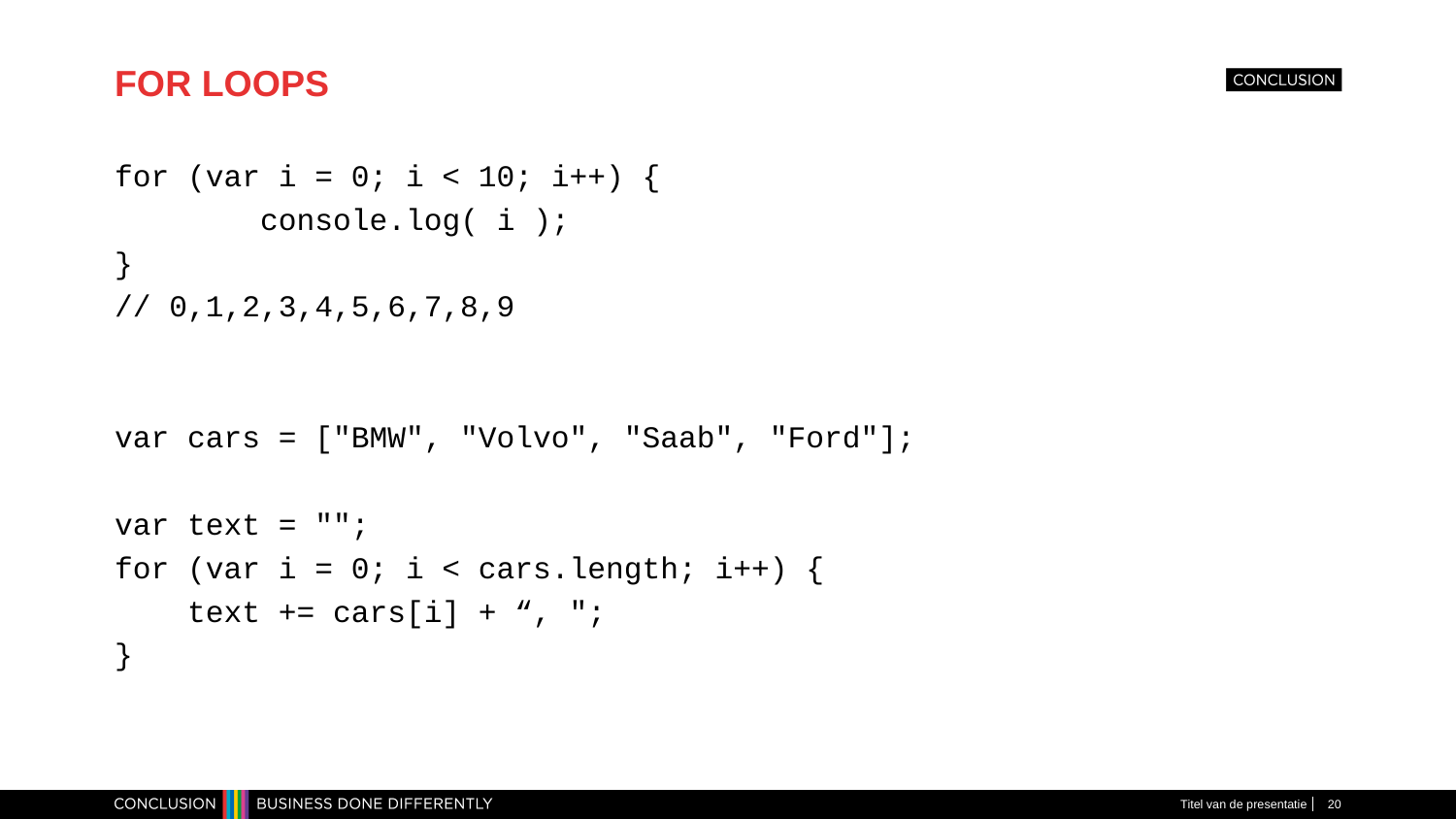

# FOR LOOPS
for (var i = 0; i < 10; i++) {
	console.log( i );
}
// 0,1,2,3,4,5,6,7,8,9

var cars = ["BMW", "Volvo", "Saab", "Ford"];
var text = "";
for (var i = 0; i < cars.length; i++) {
    text += cars[i] + “, ";
}

Titel van de presentatie
20